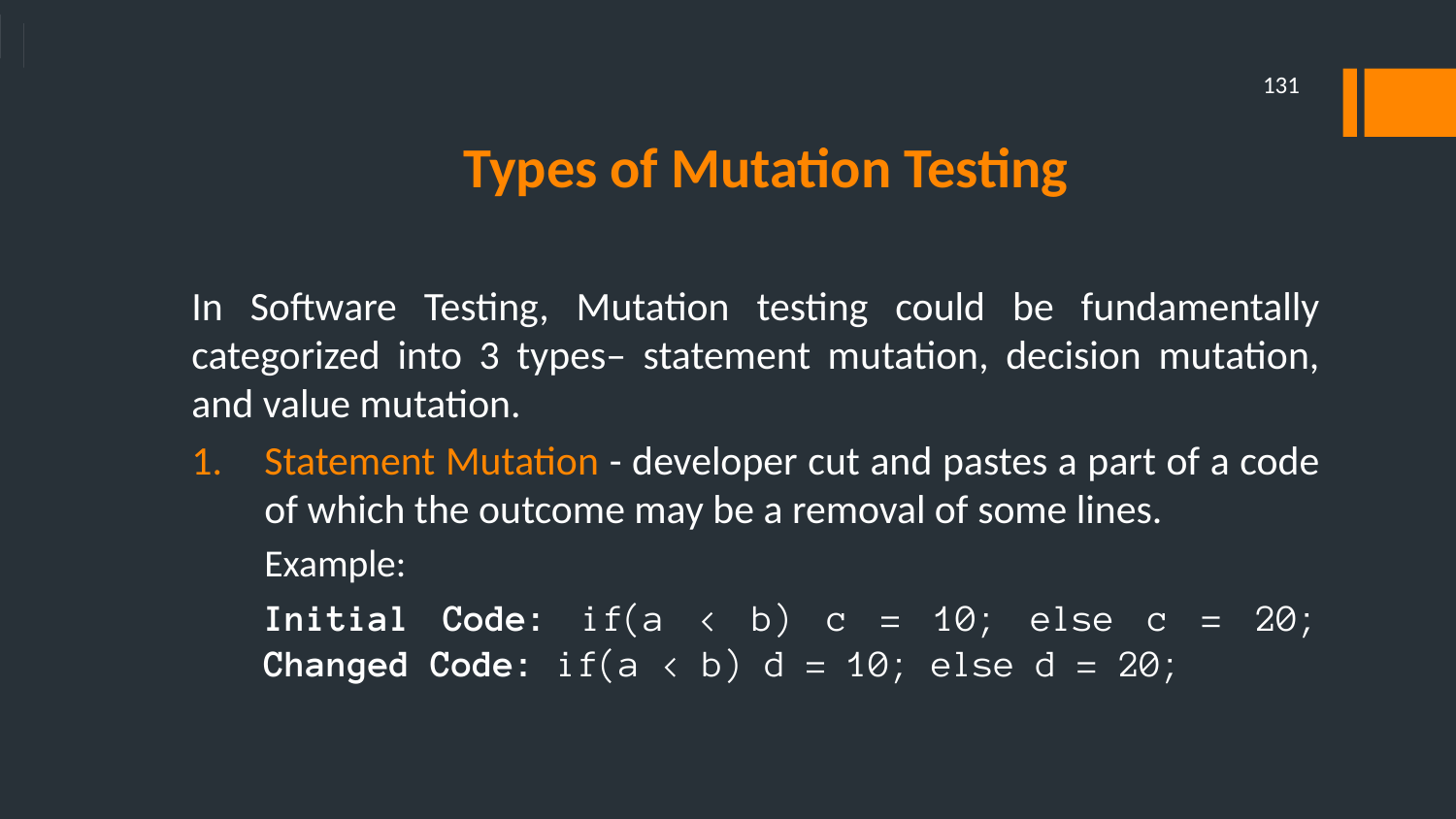

131
Types of Mutation Testing
In Software Testing, Mutation testing could be fundamentally categorized into 3 types– statement mutation, decision mutation, and value mutation.
Statement Mutation - developer cut and pastes a part of a code of which the outcome may be a removal of some lines.
Example:
Initial Code: if(a < b) c = 10; else c = 20; Changed Code: if(a < b) d = 10; else d = 20;